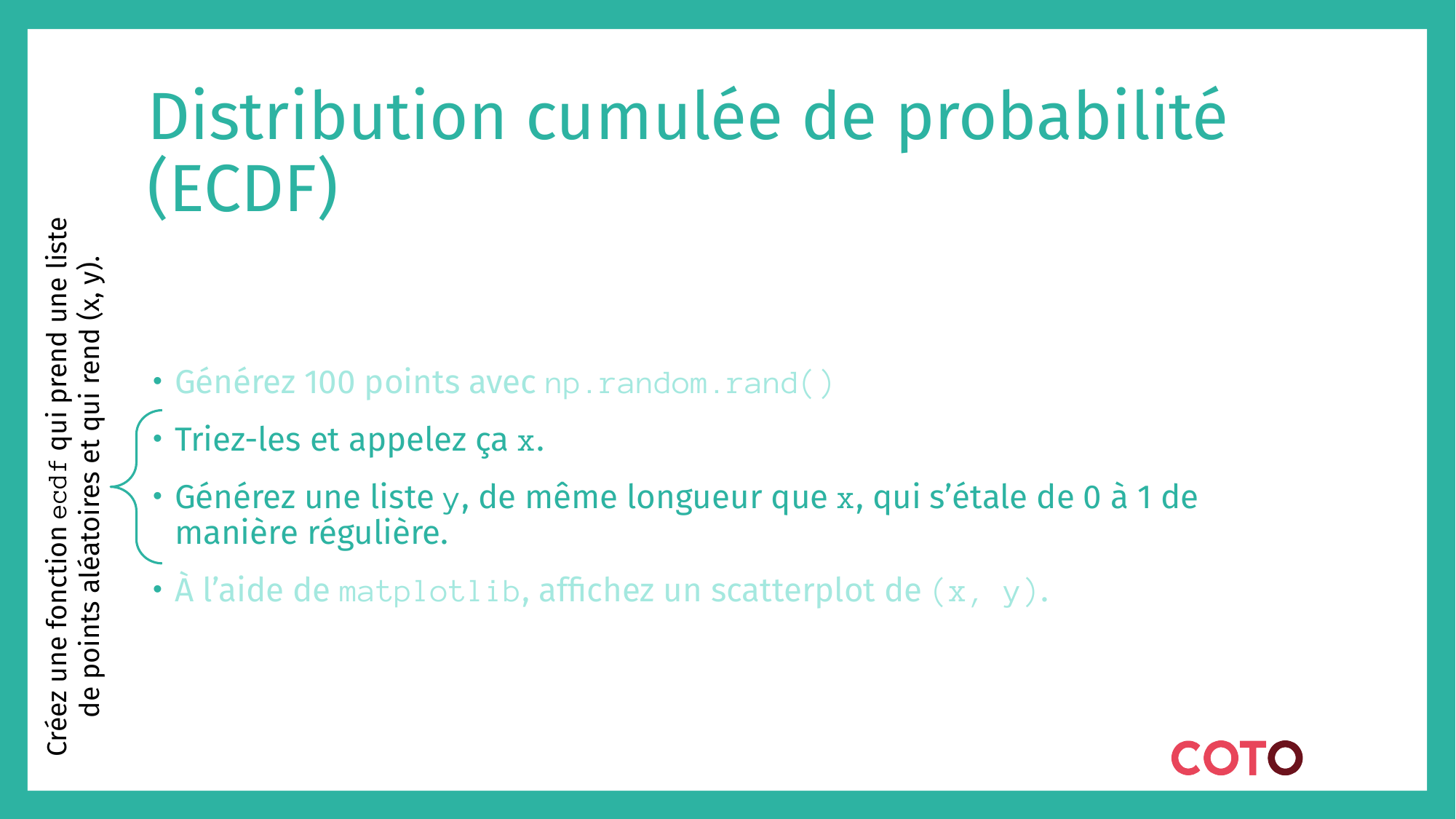

# Distribution cumulée de probabilité (ECDF)
Générez 100 points avec np.random.rand()
Triez-les et appelez ça x.
Générez une liste y, de même longueur que x, qui s’étale de 0 à 1 de manière régulière.
À l’aide de matplotlib, affichez un scatterplot de (x, y).

Créez une fonction ecdf qui prend une liste de points aléatoires et qui rend (x, y).